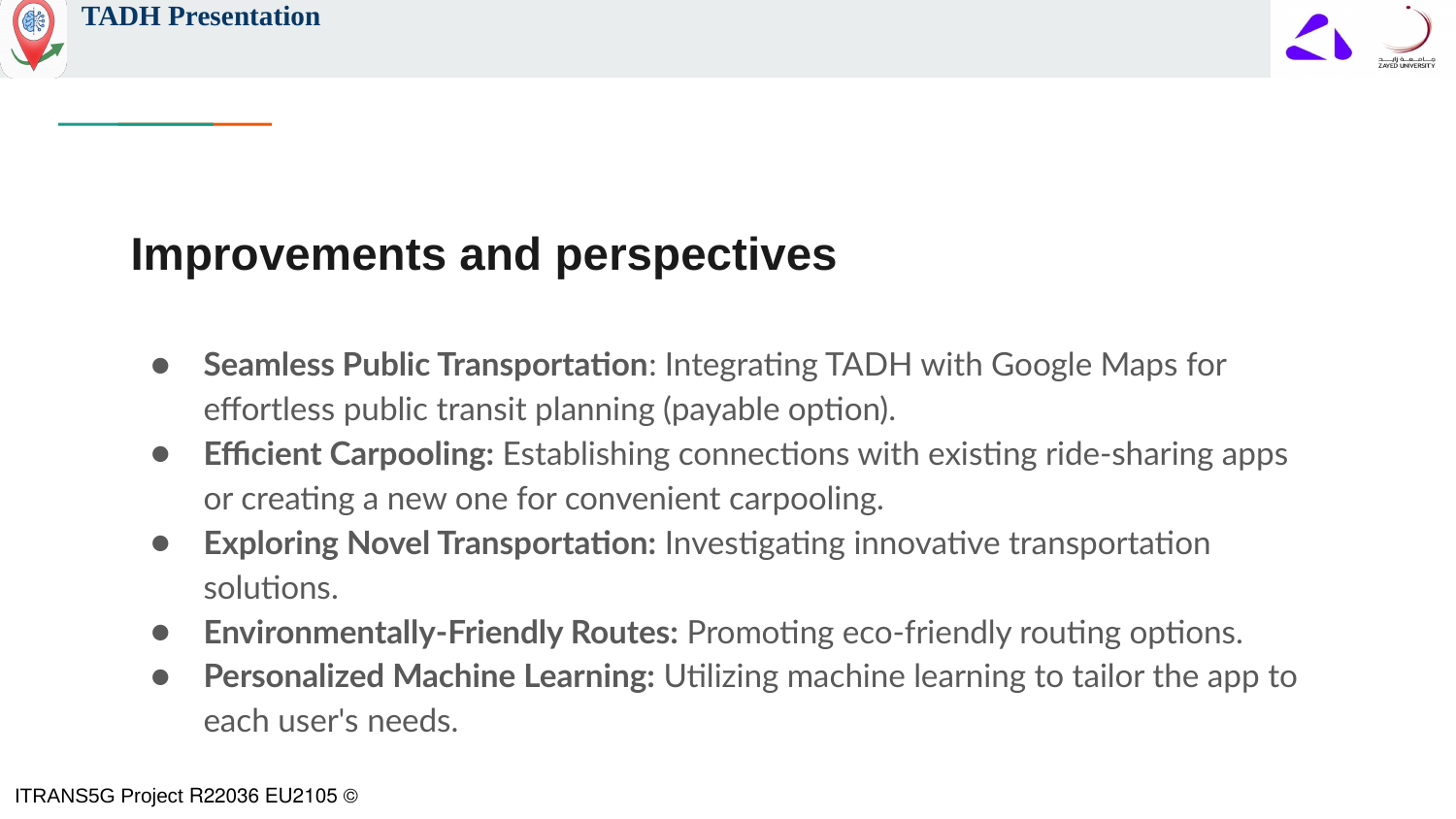

# Improvements and perspectives

Seamless Public Transportation: Integrating TADH with Google Maps for effortless public transit planning (payable option).
Efficient Carpooling: Establishing connections with existing ride-sharing apps or creating a new one for convenient carpooling.
Exploring Novel Transportation: Investigating innovative transportation solutions.
Environmentally-Friendly Routes: Promoting eco-friendly routing options.
Personalized Machine Learning: Utilizing machine learning to tailor the app to each user's needs.